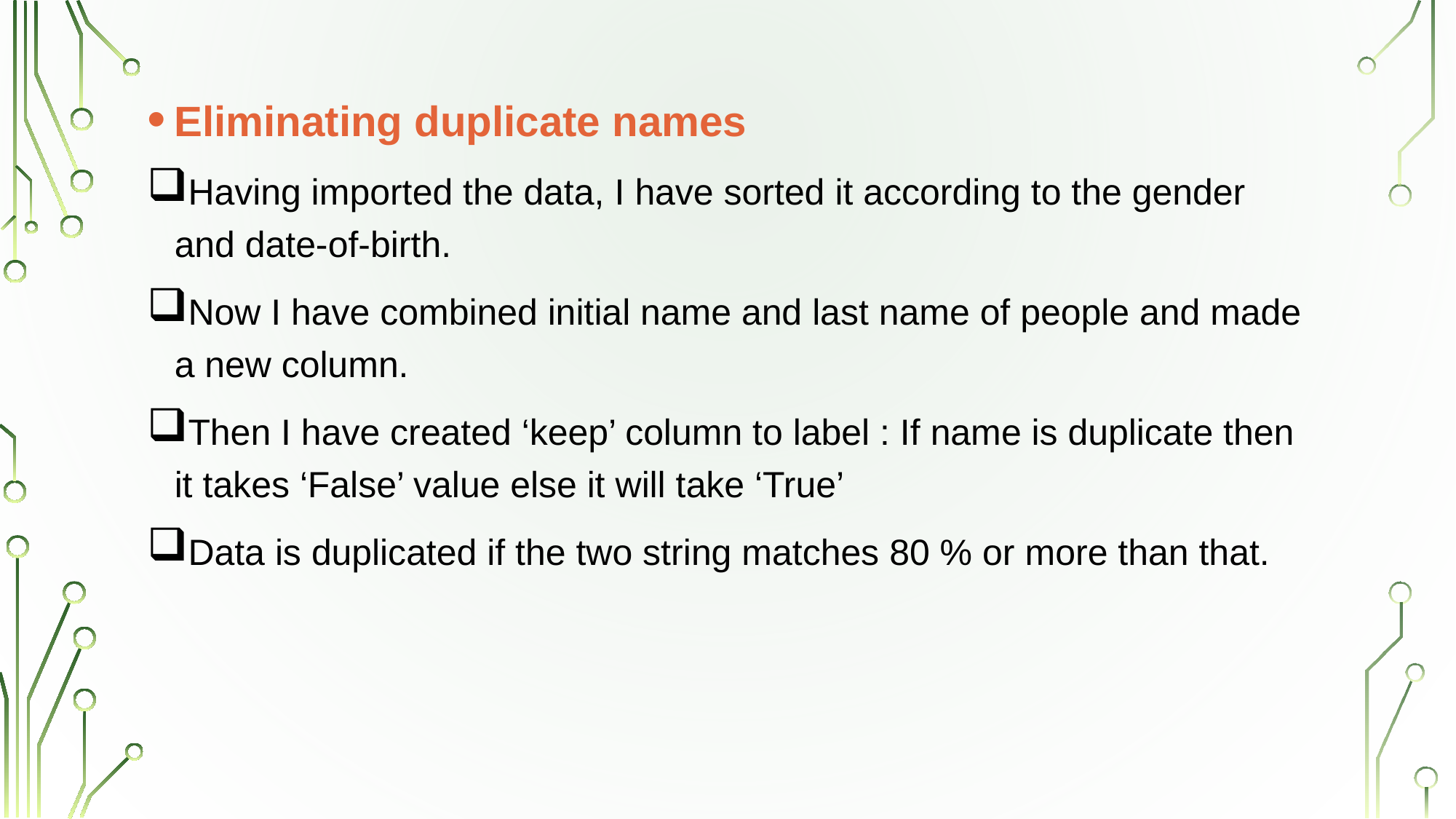

Eliminating duplicate names
Having imported the data, I have sorted it according to the gender and date-of-birth.
Now I have combined initial name and last name of people and made a new column.
Then I have created ‘keep’ column to label : If name is duplicate then it takes ‘False’ value else it will take ‘True’
Data is duplicated if the two string matches 80 % or more than that.